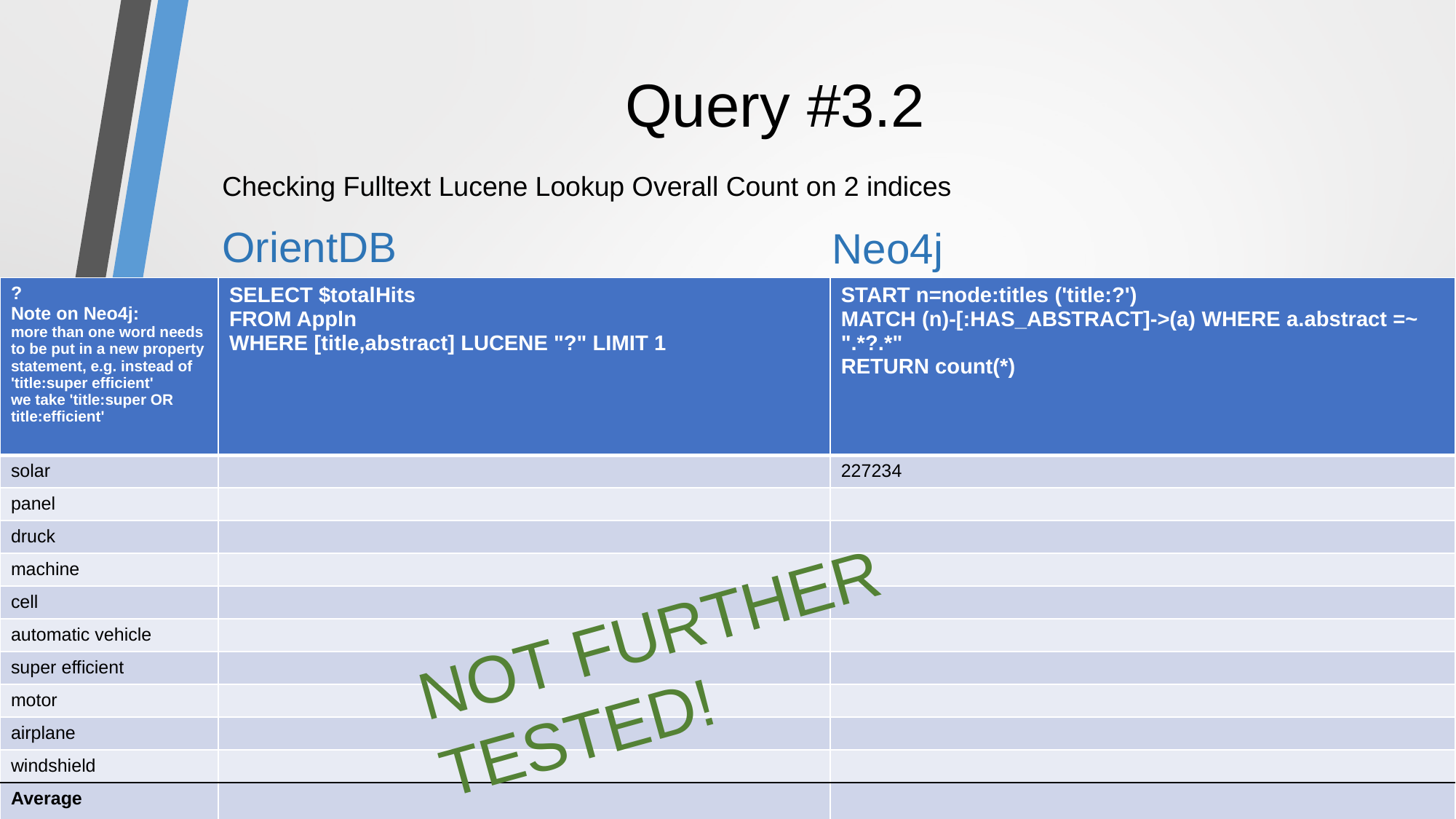

# Query #3.2
Checking Fulltext Lucene Lookup Overall Count on 2 indices
OrientDB
Neo4j
| ? Note on Neo4j: more than one word needs to be put in a new property statement, e.g. instead of 'title:super efficient' we take 'title:super OR title:efficient' | SELECT $totalHits FROM Appln WHERE [title,abstract] LUCENE "?" LIMIT 1 | START n=node:titles ('title:?') MATCH (n)-[:HAS\_ABSTRACT]->(a) WHERE a.abstract =~ ".\*?.\*" RETURN count(\*) |
| --- | --- | --- |
| solar |  | 227234 |
| panel |  |  |
| druck |  |  |
| machine |  |  |
| cell |  |  |
| automatic vehicle |  |  |
| super efficient |  |  |
| motor |  |  |
| airplane |  |  |
| windshield |  |  |
| Average |  |  |
NOT FURTHER TESTED!
13
OrientDB vs Neo4j - Comparison